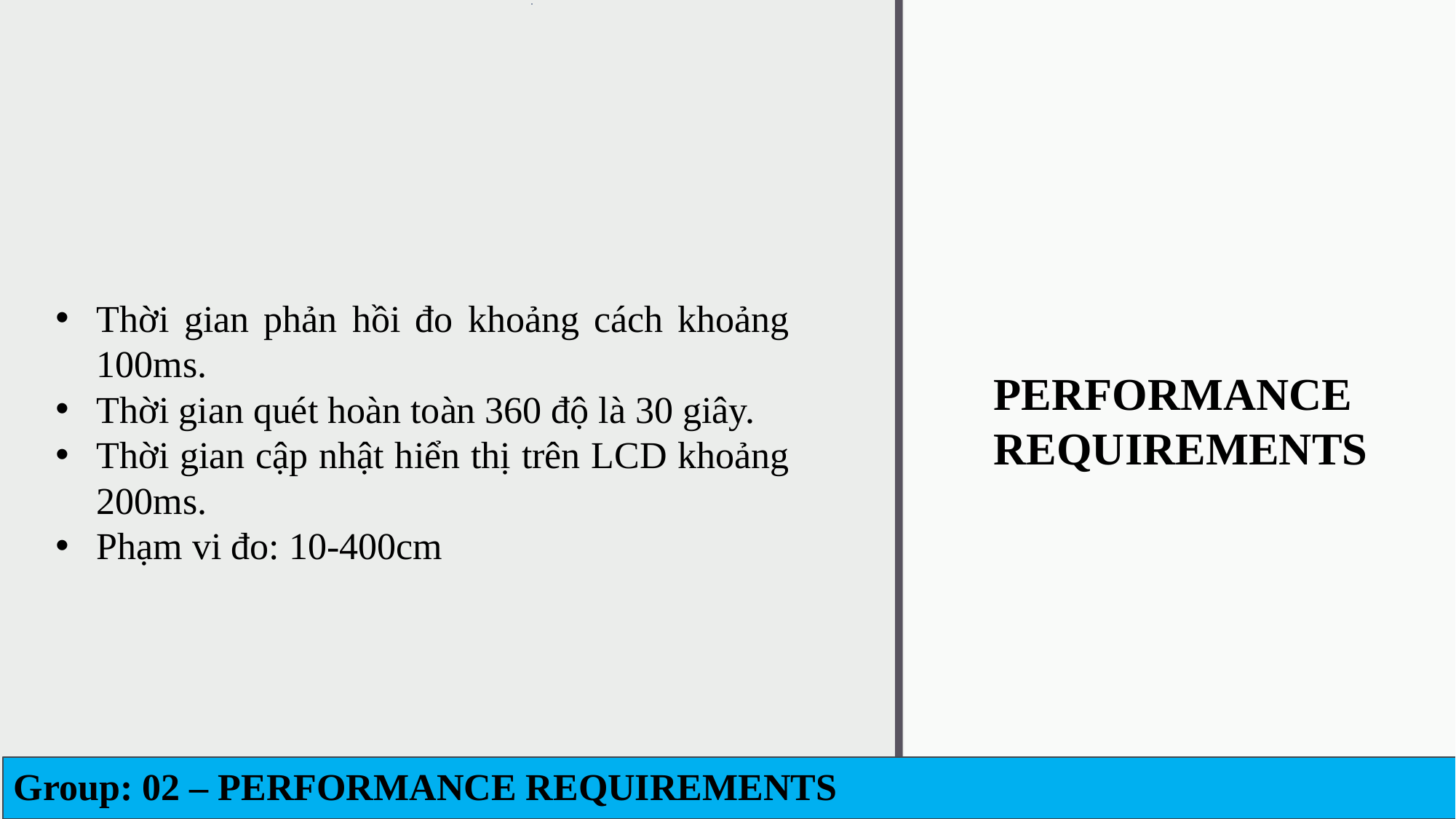

Thời gian phản hồi đo khoảng cách khoảng 100ms.
Thời gian quét hoàn toàn 360 độ là 30 giây.
Thời gian cập nhật hiển thị trên LCD khoảng 200ms.
Phạm vi đo: 10-400cm
PERFORMANCE REQUIREMENTS

Group: 02 – PERFORMANCE REQUIREMENTS